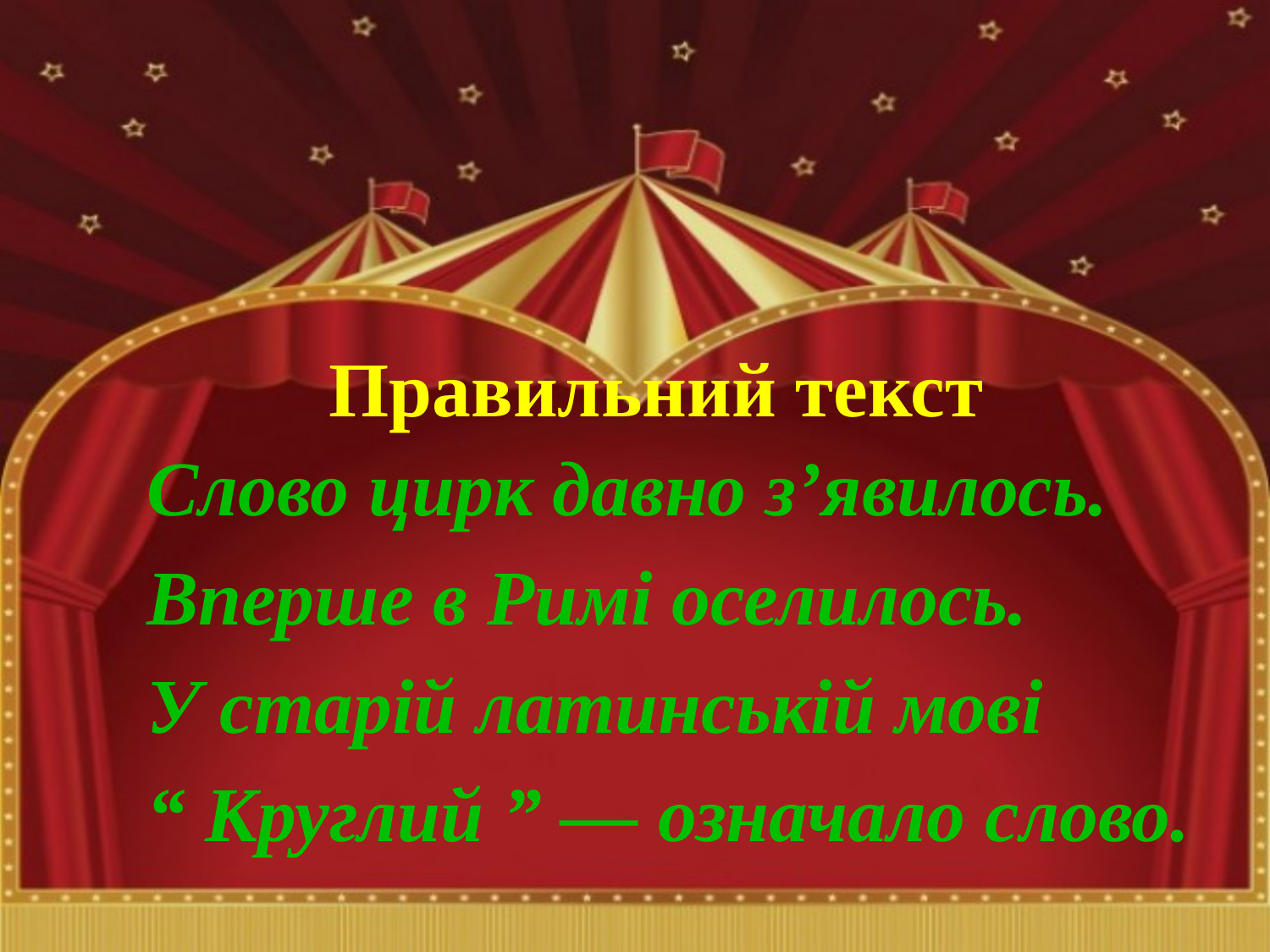

# Правильний текст

Слово цирк давно з’явилось.
Вперше в Римі оселилось.
У старій латинській мові
“ Круглий ” — означало слово.